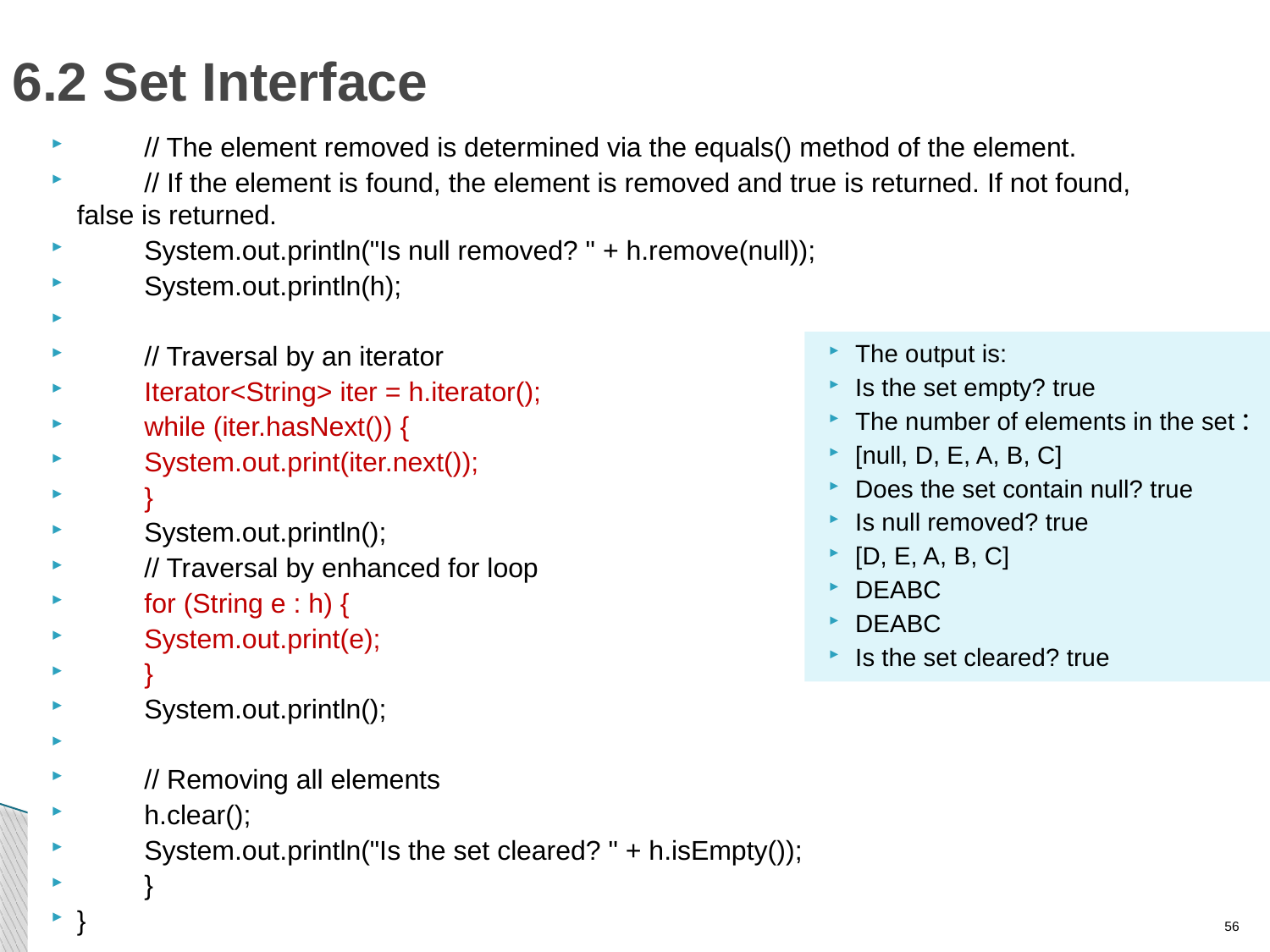

# 6.2 Set Interface
		// The element removed is determined via the equals() method of the element.
		// If the element is found, the element is removed and true is returned. If not found, false is returned.
		System.out.println("Is null removed? " + h.remove(null));
		System.out.println(h);

		// Traversal by an iterator
		Iterator<String> iter = h.iterator();
		while (iter.hasNext()) {
			System.out.print(iter.next());
		}
		System.out.println();
		// Traversal by enhanced for loop
		for (String e : h) {
			System.out.print(e);
		}
		System.out.println();

		// Removing all elements
		h.clear();
		System.out.println("Is the set cleared? " + h.isEmpty());
	}
}

The output is:
Is the set empty? true
The number of elements in the set：6
[null, D, E, A, B, C]
Does the set contain null? true
Is null removed? true
[D, E, A, B, C]
DEABC
DEABC
Is the set cleared? true

56